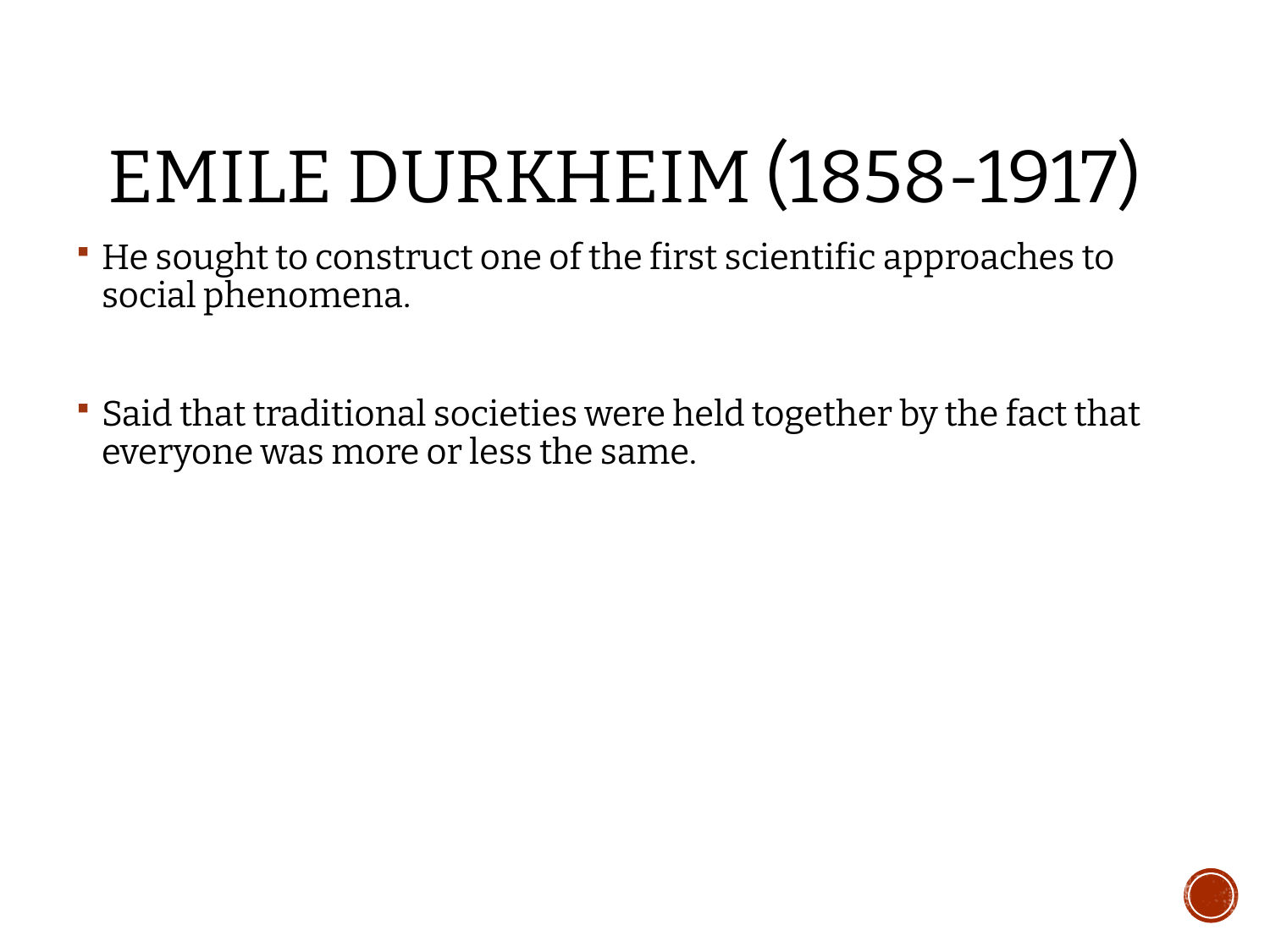

# Emile Durkheim (1858-1917)

He sought to construct one of the first scientific approaches to social phenomena.

Said that traditional societies were held together by the fact that everyone was more or less the same.